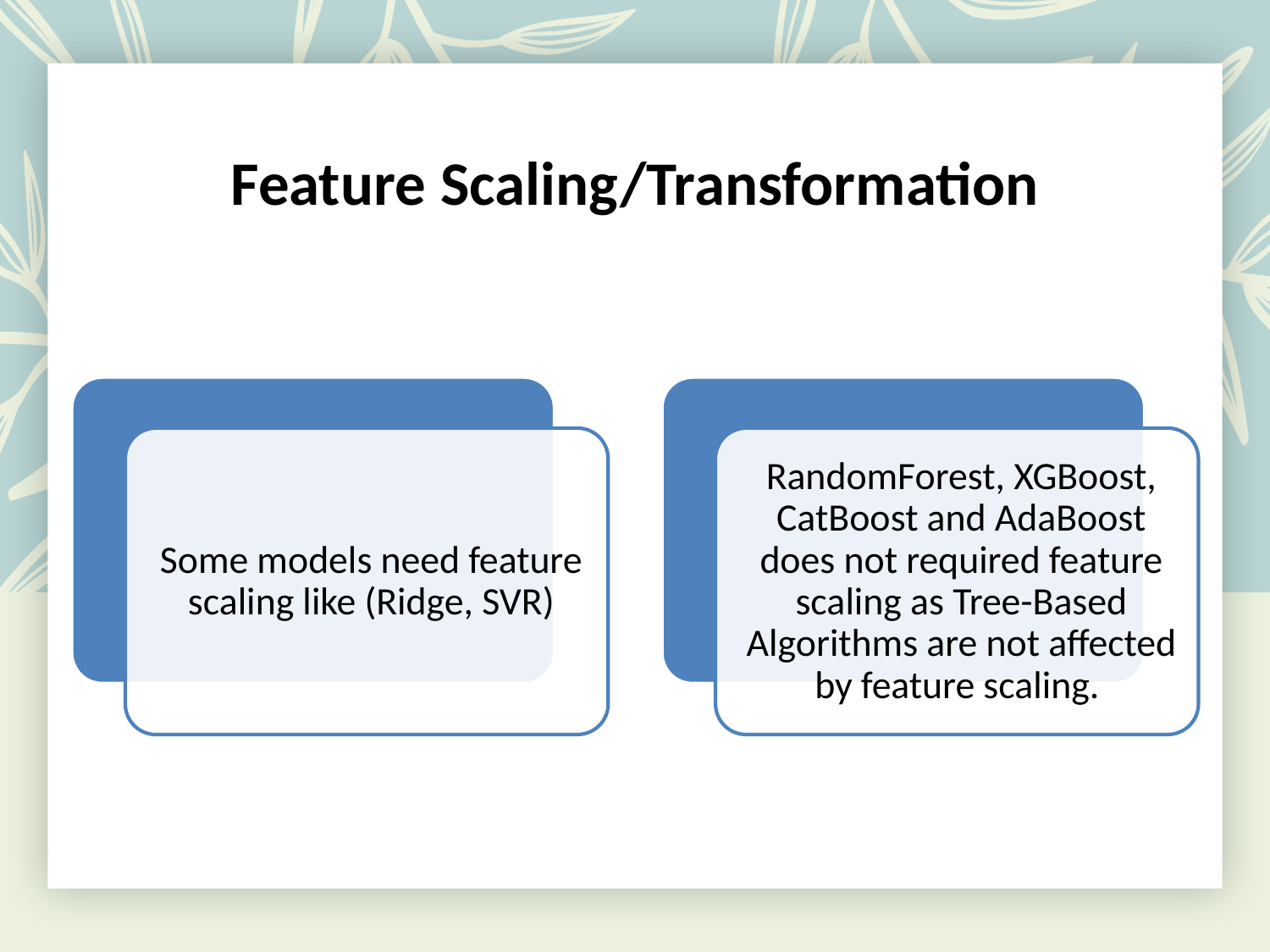

# Feature Scaling/Transformation
Some models need feature scaling like (Ridge, SVR)
RandomForest, XGBoost, CatBoost and AdaBoost does not required feature scaling as Tree-Based Algorithms are not affected by feature scaling.